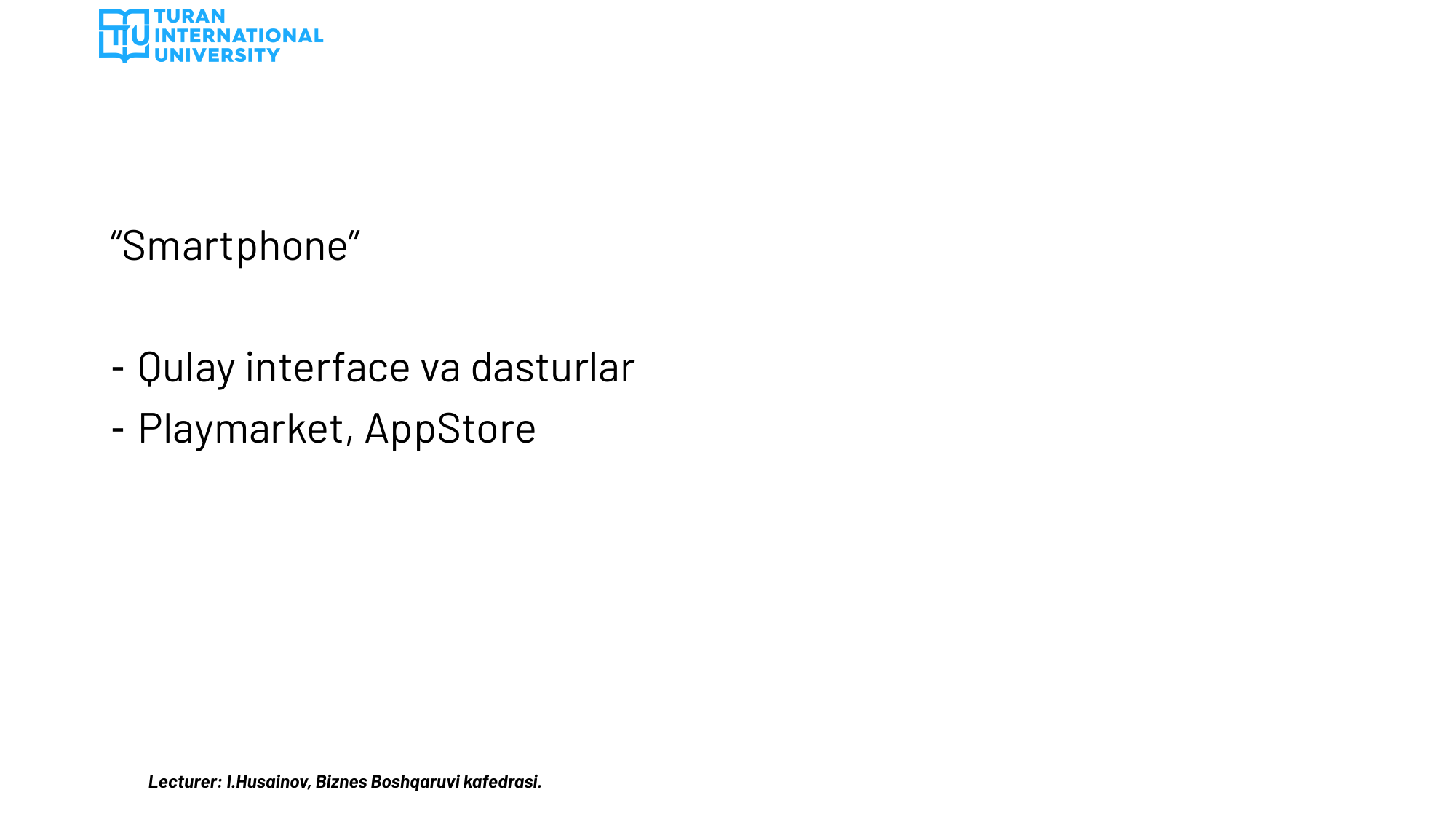

#
“Smartphone”

Qulay interface va dasturlar
Playmarket, AppStore

Lecturer: I.Husainov, Biznes Boshqaruvi kafedrasi.